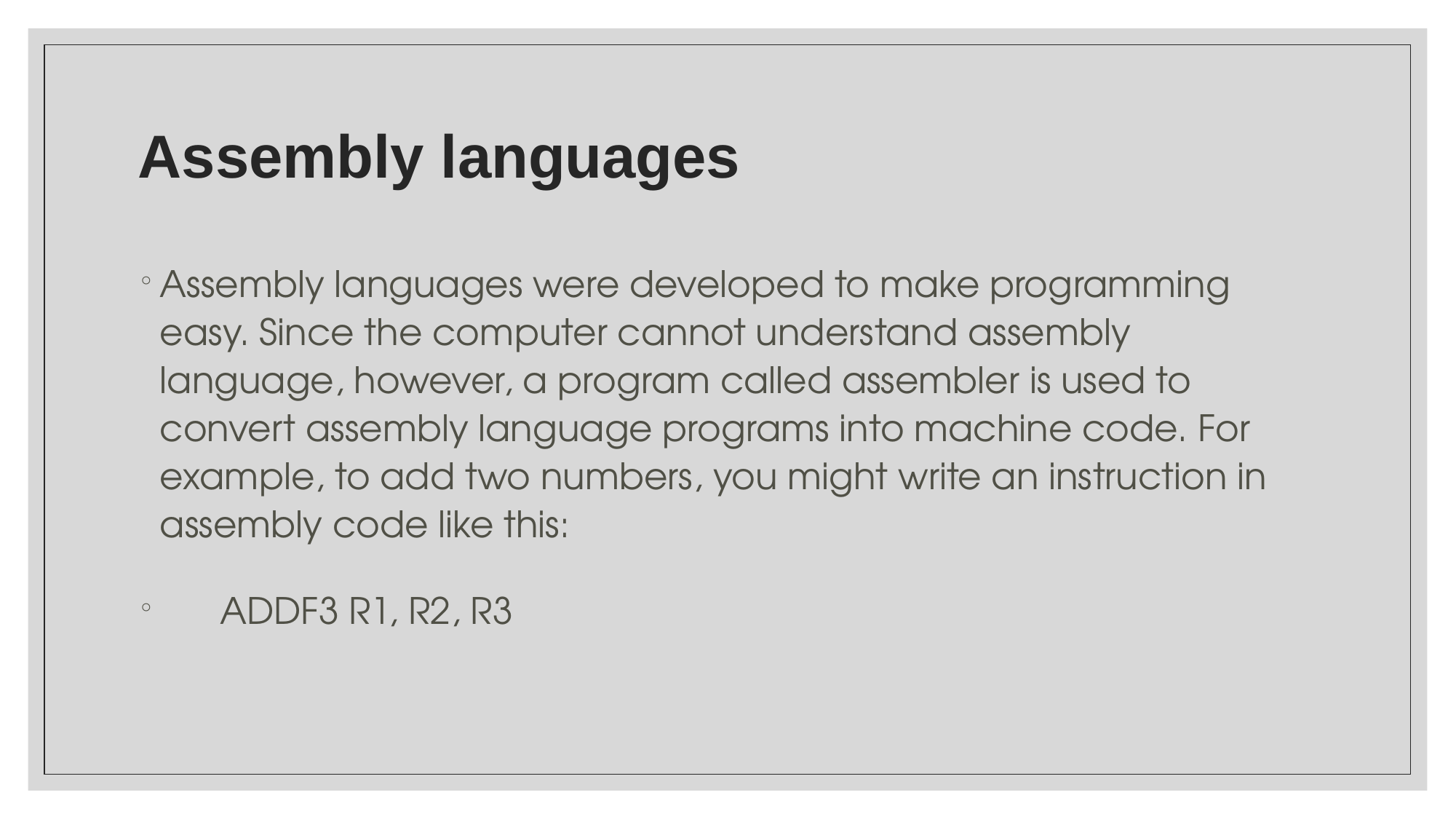

# Assembly languages
Assembly languages were developed to make programming easy. Since the computer cannot understand assembly language, however, a program called assembler is used to convert assembly language programs into machine code. For example, to add two numbers, you might write an instruction in assembly code like this:
      ADDF3 R1, R2, R3